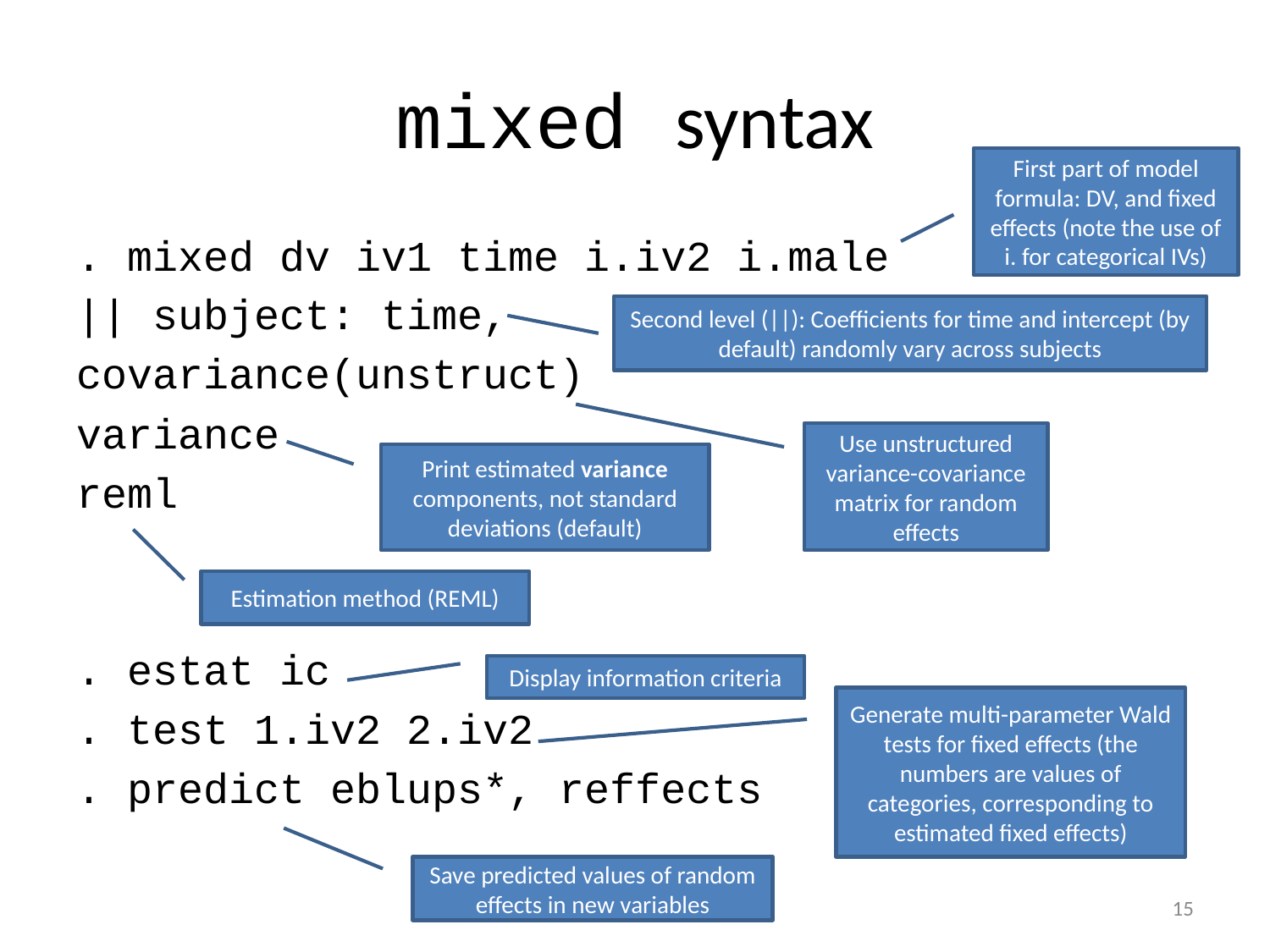

# mixed syntax
First part of model formula: DV, and fixed effects (note the use of i. for categorical IVs)
. mixed dv iv1 time i.iv2 i.male
|| subject: time,
covariance(unstruct)
variance
reml

. estat ic
. test 1.iv2 2.iv2
. predict eblups*, reffects

Second level (||): Coefficients for time and intercept (by default) randomly vary across subjects
Use unstructured variance-covariance matrix for random effects
Print estimated variance components, not standard deviations (default)
Estimation method (REML)
Display information criteria
Generate multi-parameter Wald tests for fixed effects (the numbers are values of categories, corresponding to estimated fixed effects)
Save predicted values of random effects in new variables
15